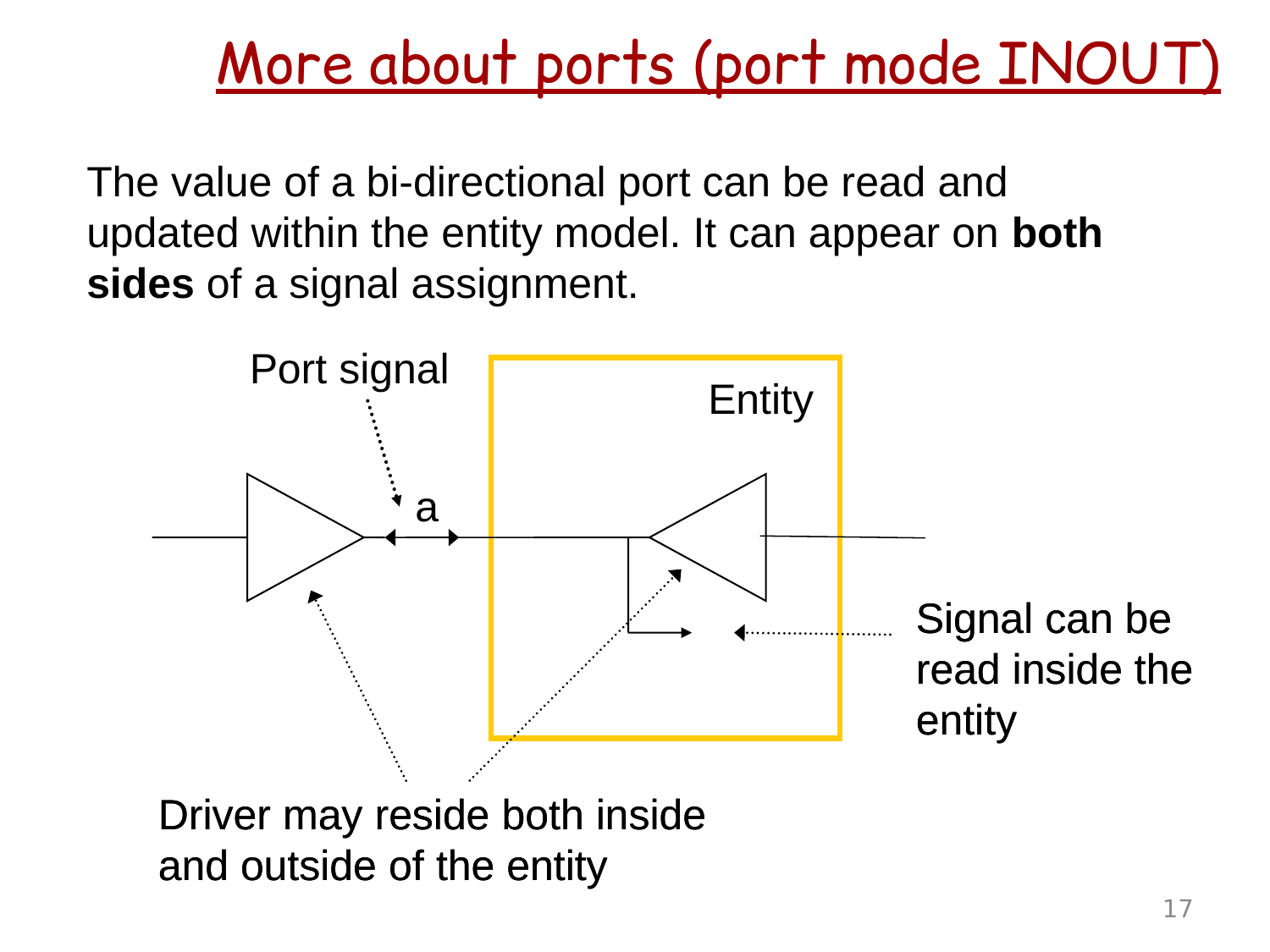

# More about ports (port mode INOUT)
The value of a bi-directional port can be read and updated within the entity model. It can appear on both sides of a signal assignment.
Port signal

Entity

a

Signal can be
read inside the entity

Driver may reside both inside and outside of the entity
Signal can be
read inside the entity
Driver may reside both inside and outside of the entity
17